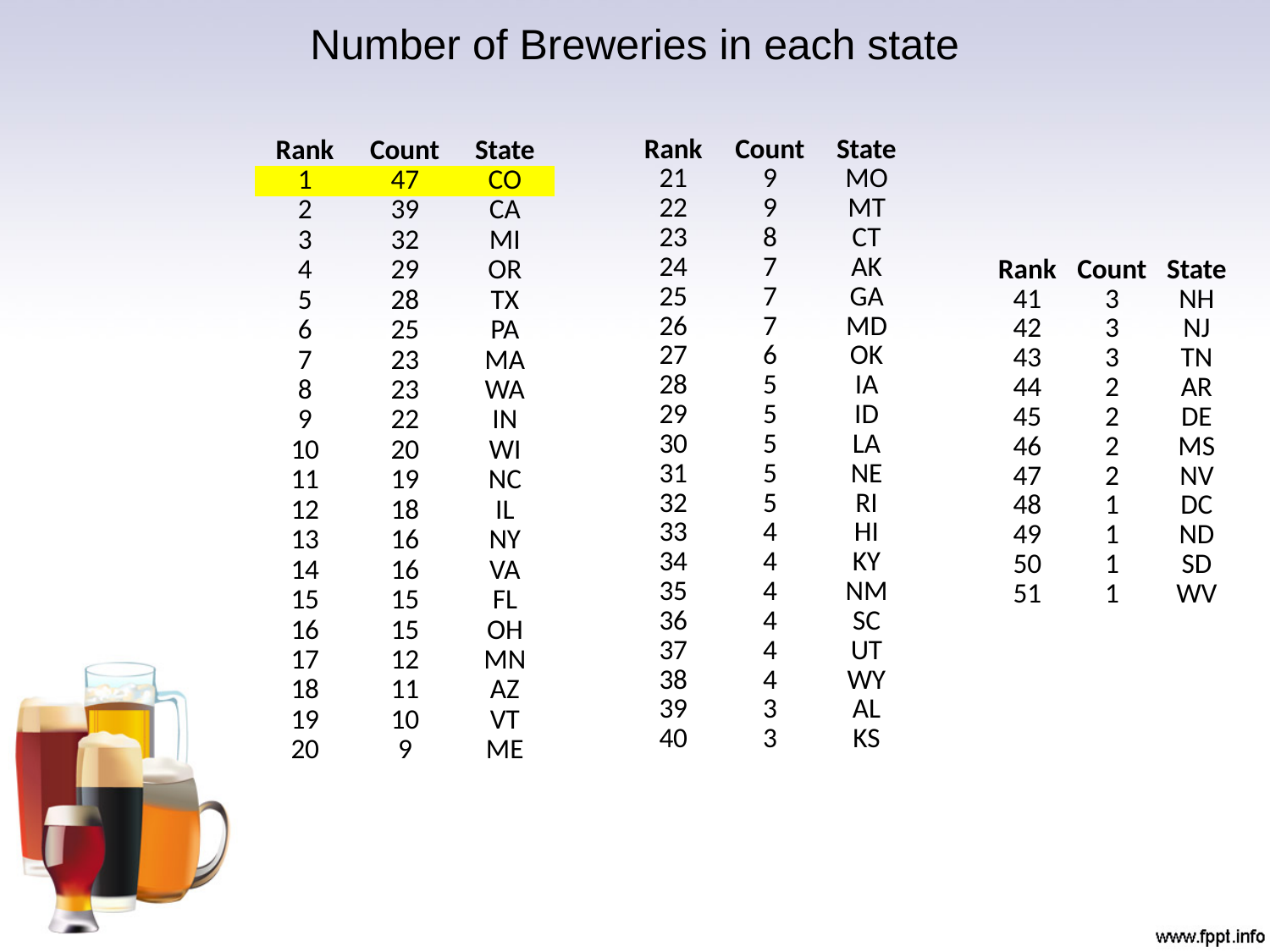

# Number of Breweries in each state
| Rank | Count | State |
| --- | --- | --- |
| 1 | 47 | CO |
| 2 | 39 | CA |
| 3 | 32 | MI |
| 4 | 29 | OR |
| 5 | 28 | TX |
| 6 | 25 | PA |
| 7 | 23 | MA |
| 8 | 23 | WA |
| 9 | 22 | IN |
| 10 | 20 | WI |
| 11 | 19 | NC |
| 12 | 18 | IL |
| 13 | 16 | NY |
| 14 | 16 | VA |
| 15 | 15 | FL |
| 16 | 15 | OH |
| 17 | 12 | MN |
| 18 | 11 | AZ |
| 19 | 10 | VT |
| 20 | 9 | ME |
| Rank | Count | State |
| --- | --- | --- |
| 21 | 9 | MO |
| 22 | 9 | MT |
| 23 | 8 | CT |
| 24 | 7 | AK |
| 25 | 7 | GA |
| 26 | 7 | MD |
| 27 | 6 | OK |
| 28 | 5 | IA |
| 29 | 5 | ID |
| 30 | 5 | LA |
| 31 | 5 | NE |
| 32 | 5 | RI |
| 33 | 4 | HI |
| 34 | 4 | KY |
| 35 | 4 | NM |
| 36 | 4 | SC |
| 37 | 4 | UT |
| 38 | 4 | WY |
| 39 | 3 | AL |
| 40 | 3 | KS |
| Rank | Count | State |
| --- | --- | --- |
| 41 | 3 | NH |
| 42 | 3 | NJ |
| 43 | 3 | TN |
| 44 | 2 | AR |
| 45 | 2 | DE |
| 46 | 2 | MS |
| 47 | 2 | NV |
| 48 | 1 | DC |
| 49 | 1 | ND |
| 50 | 1 | SD |
| 51 | 1 | WV |